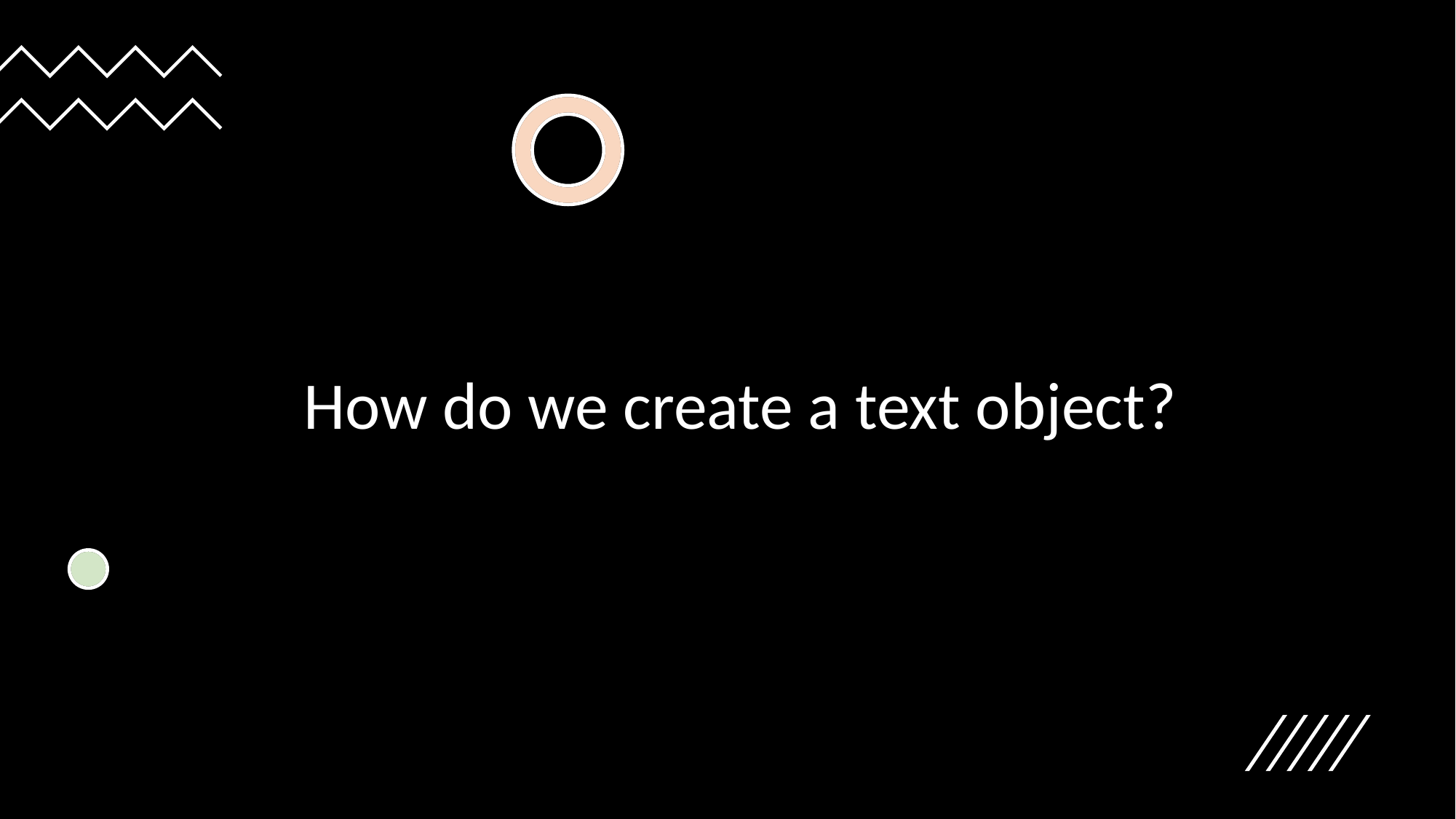

# How do we create a text object?